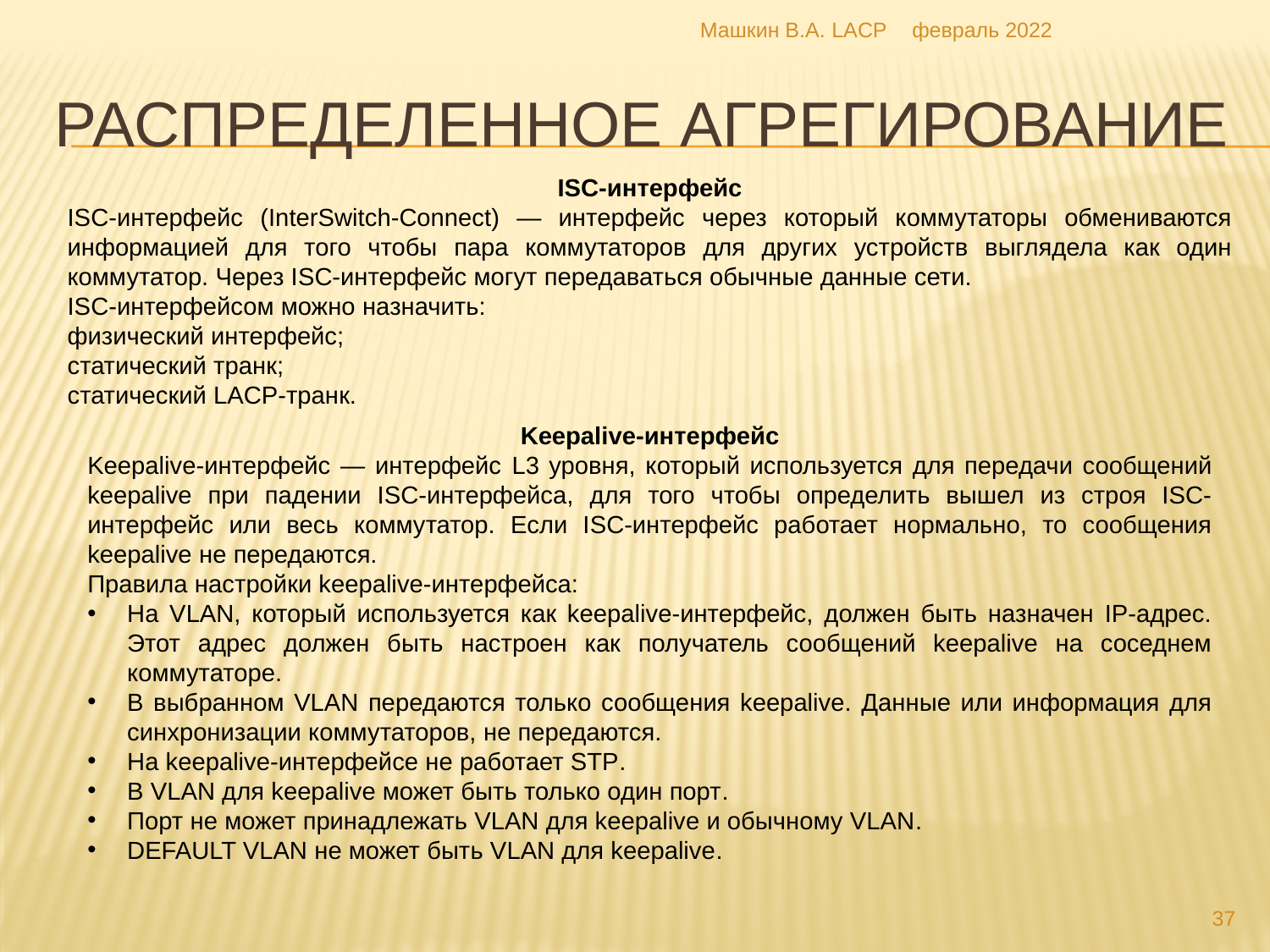

Машкин В.А. LACP
февраль 2022
# Распределенное агрегирование
ISC-интерфейс
ISC-интерфейс (InterSwitch-Connect) — интерфейс через который коммутаторы обмениваются информацией для того чтобы пара коммутаторов для других устройств выглядела как один коммутатор. Через ISC-интерфейс могут передаваться обычные данные сети.
ISC-интерфейсом можно назначить:
физический интерфейс;
статический транк;
статический LACP-транк.
Keepalive-интерфейс
Keepalive-интерфейс — интерфейс L3 уровня, который используется для передачи сообщений keepalive при падении ISC-интерфейса, для того чтобы определить вышел из строя ISC-интерфейс или весь коммутатор. Если ISC-интерфейс работает нормально, то сообщения keepalive не передаются.
Правила настройки keepalive-интерфейса:
На VLAN, который используется как keepalive-интерфейс, должен быть назначен IP-адрес. Этот адрес должен быть настроен как получатель сообщений keepalive на соседнем коммутаторе.
В выбранном VLAN передаются только сообщения keepalive. Данные или информация для синхронизации коммутаторов, не передаются.
На keepalive-интерфейсе не работает STP.
В VLAN для keepalive может быть только один порт.
Порт не может принадлежать VLAN для keepalive и обычному VLAN.
DEFAULT VLAN не может быть VLAN для keepalive.
37